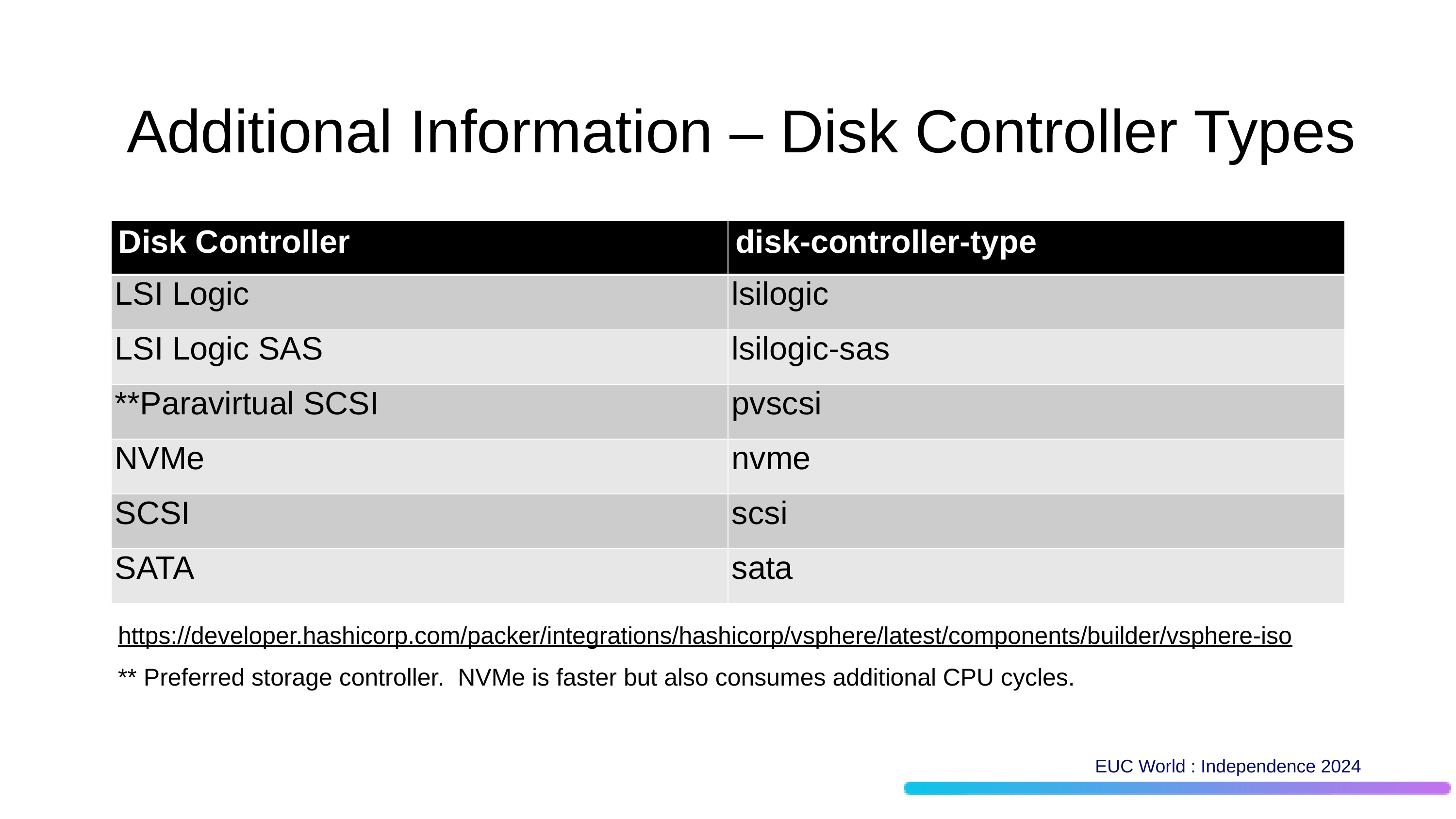

Additional Information – Disk Controller Types
| Disk Controller | disk-controller-type |
| --- | --- |
| LSI Logic | lsilogic |
| LSI Logic SAS | lsilogic-sas |
| \*\*Paravirtual SCSI | pvscsi |
| NVMe | nvme |
| SCSI | scsi |
| SATA | sata |
https://developer.hashicorp.com/packer/integrations/hashicorp/vsphere/latest/components/builder/vsphere-iso
** Preferred storage controller.  NVMe is faster but also consumes additional CPU cycles.
EUC World : Independence 2024